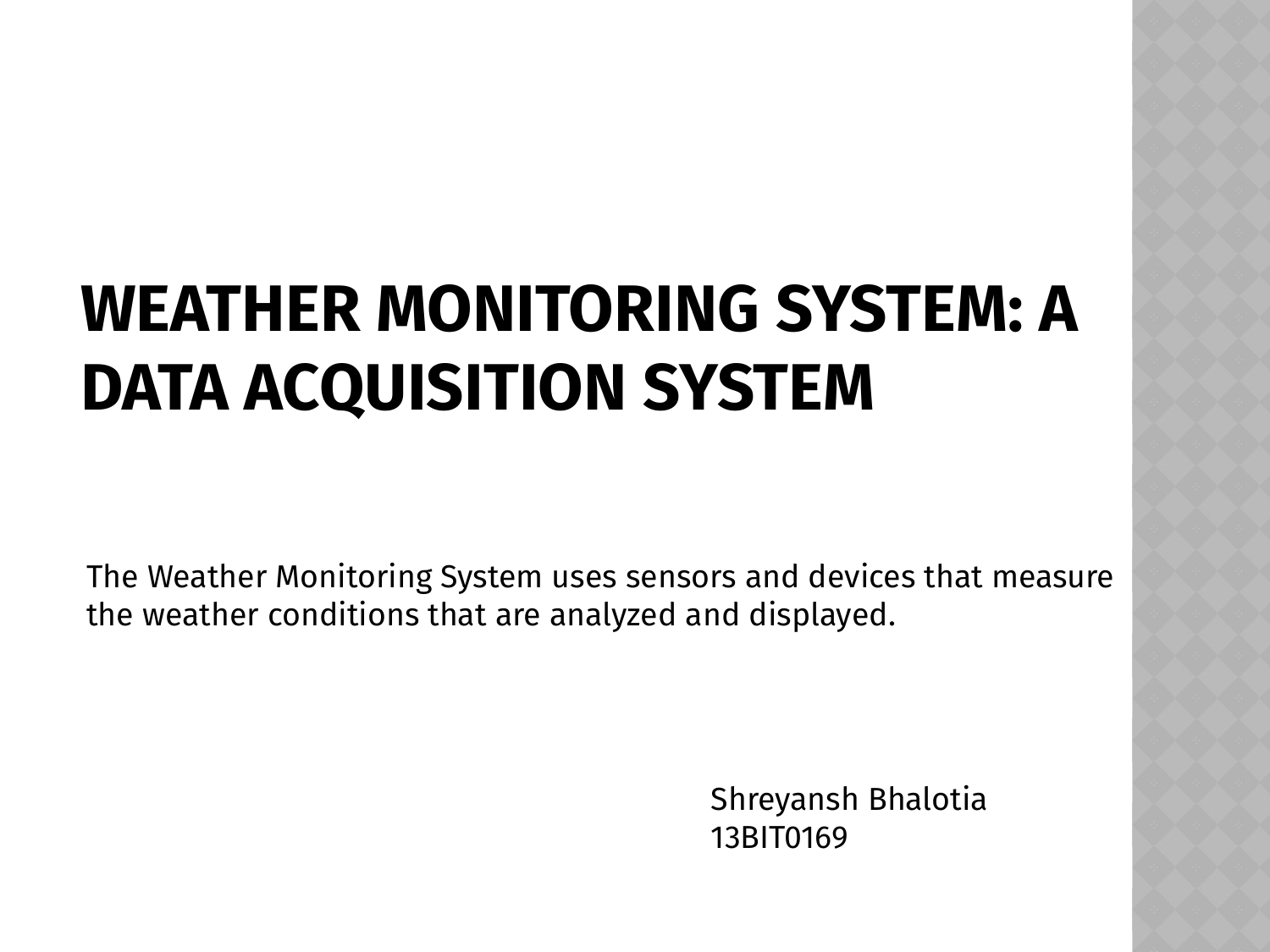

# WEATHER MONITORING SYSTEM: A DATA ACQUISITION SYSTEM
The Weather Monitoring System uses sensors and devices that measure the weather conditions that are analyzed and displayed.
Shreyansh Bhalotia
13BIT0169